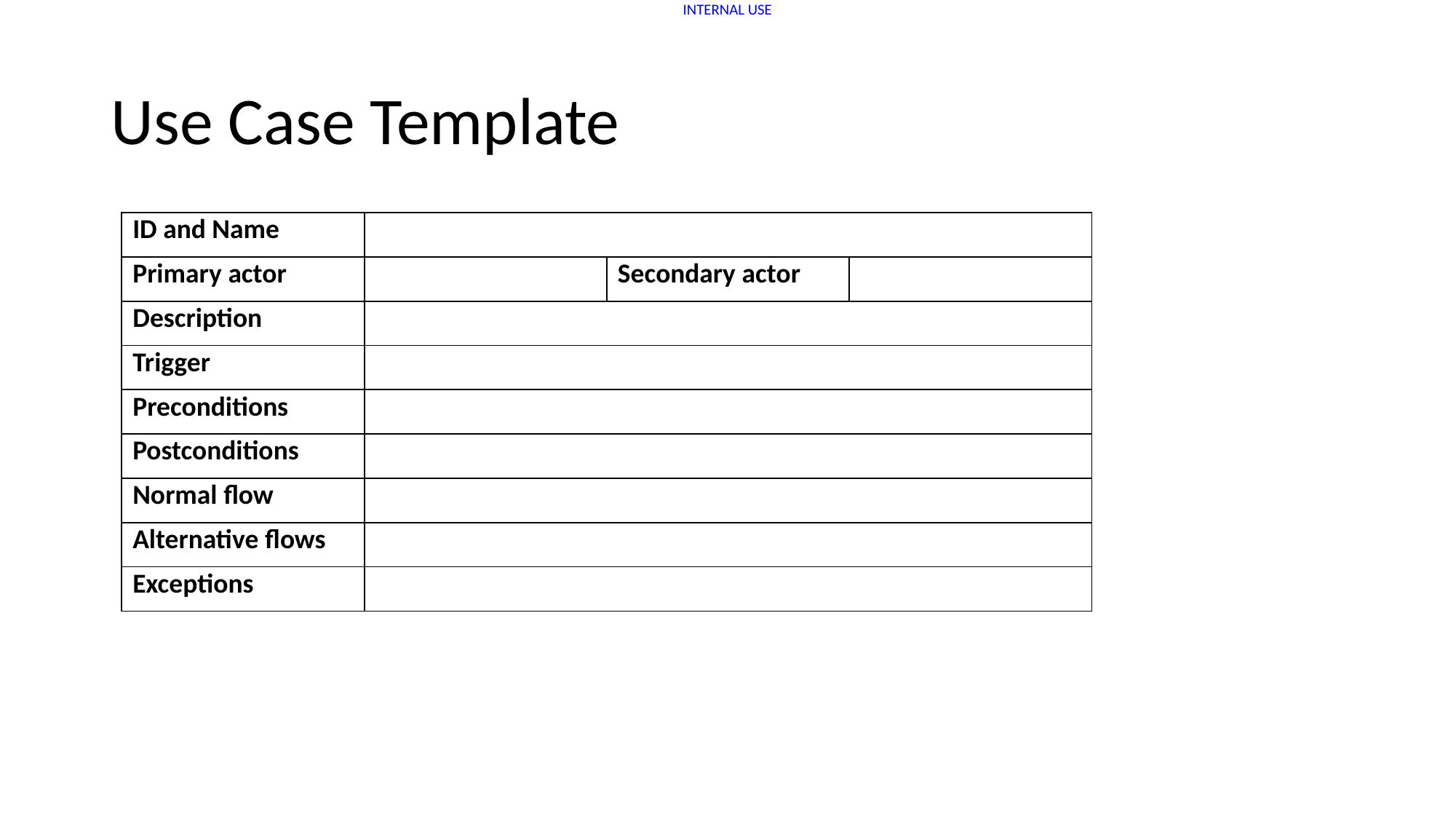

# Use Case Template
| ID and Name |  |  |  |
| --- | --- | --- | --- |
| Primary actor |  | Secondary actor |  |
| Description |  |  |  |
| Trigger |  |  |  |
| Preconditions |  |  |  |
| Postconditions |  |  |  |
| Normal flow |  |  |  |
| Alternative flows |  |  |  |
| Exceptions |  |  |  |